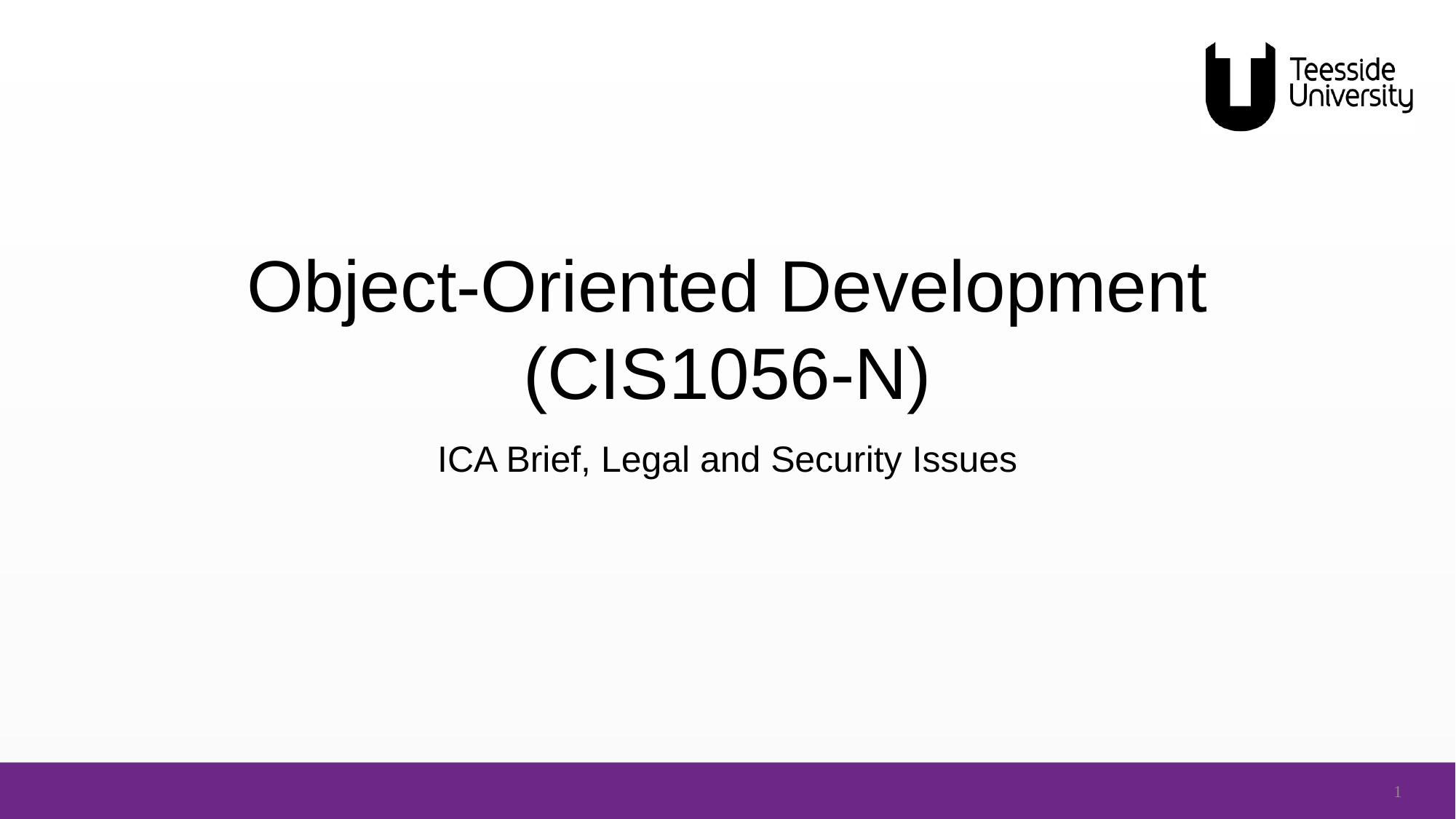

# Object-Oriented Development (CIS1056-N)
ICA Brief, Legal and Security Issues
1